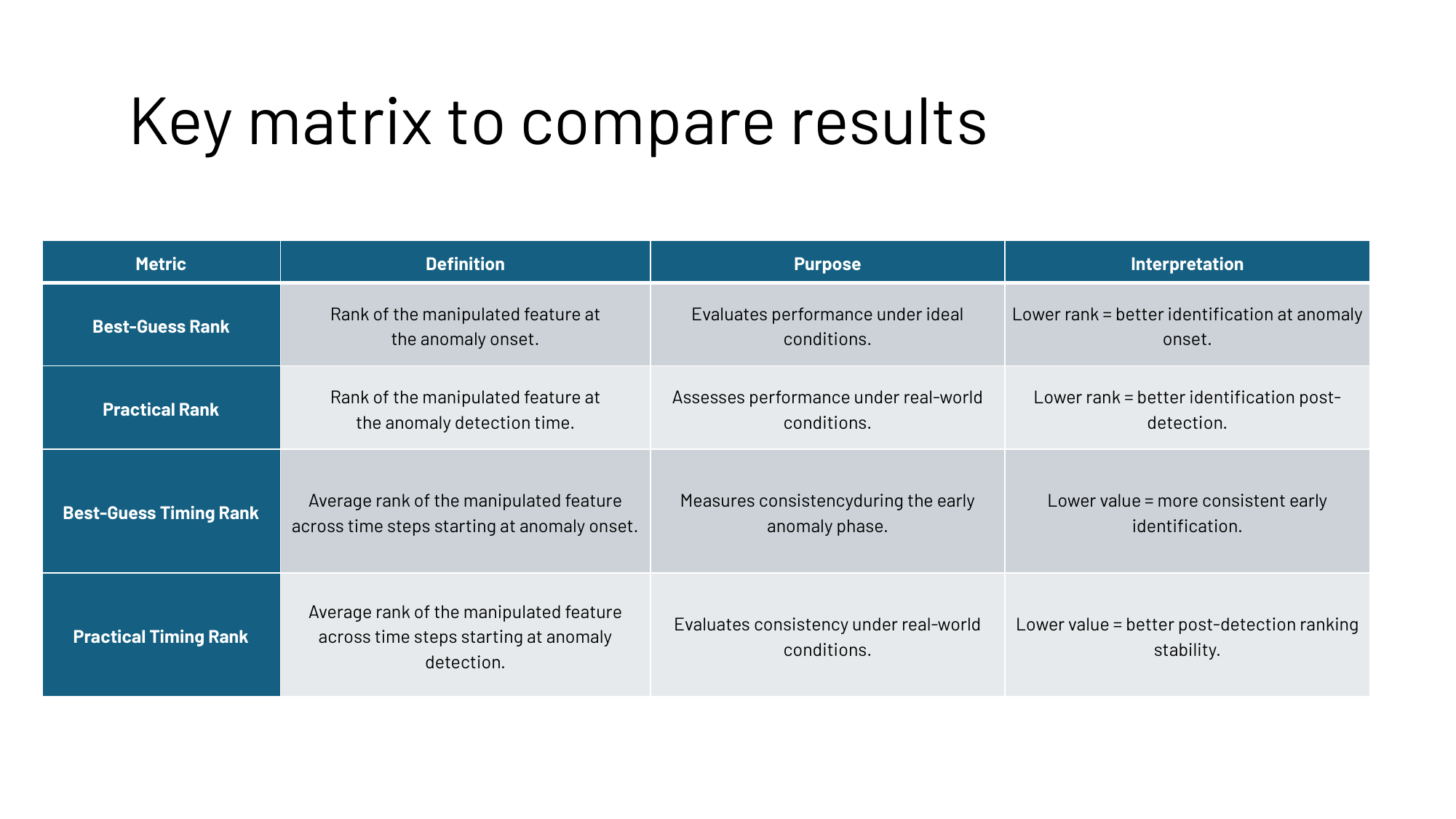

# Key matrix to compare results
| Metric | Definition | Purpose | Interpretation |
| --- | --- | --- | --- |
| Best-Guess Rank | Rank of the manipulated feature at the anomaly onset. | Evaluates performance under ideal conditions. | Lower rank = better identification at anomaly onset. |
| Practical Rank | Rank of the manipulated feature at the anomaly detection time. | Assesses performance under real-world conditions. | Lower rank = better identification post-detection. |
| Best-Guess Timing Rank | Average rank of the manipulated feature across time steps starting at anomaly onset. | Measures consistencyduring the early anomaly phase. | Lower value = more consistent early identification. |
| Practical Timing Rank | Average rank of the manipulated feature across time steps starting at anomaly detection. | Evaluates consistency under real-world conditions. | Lower value = better post-detection ranking stability. |